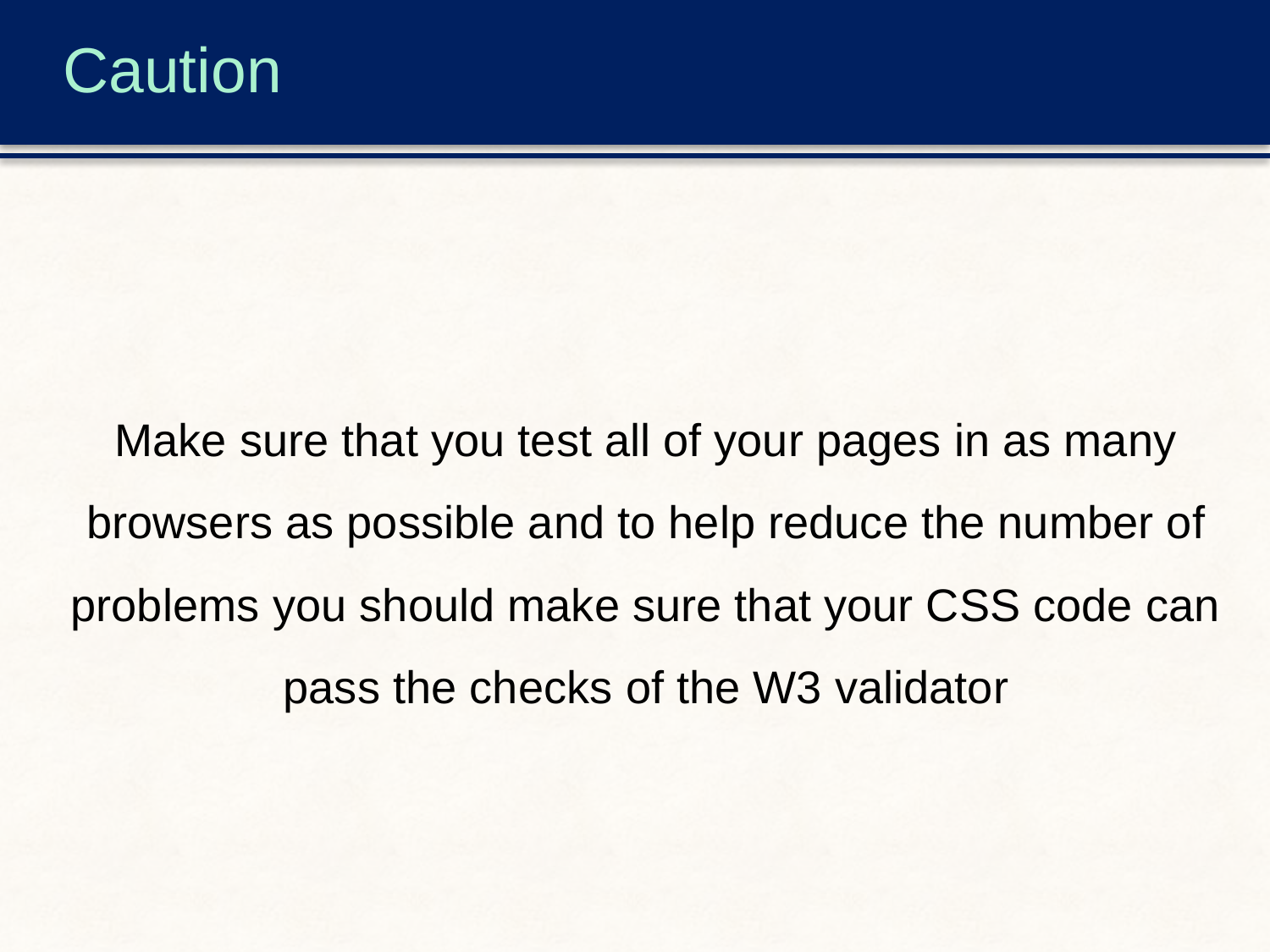

# Caution
Make sure that you test all of your pages in as many browsers as possible and to help reduce the number of problems you should make sure that your CSS code can pass the checks of the W3 validator